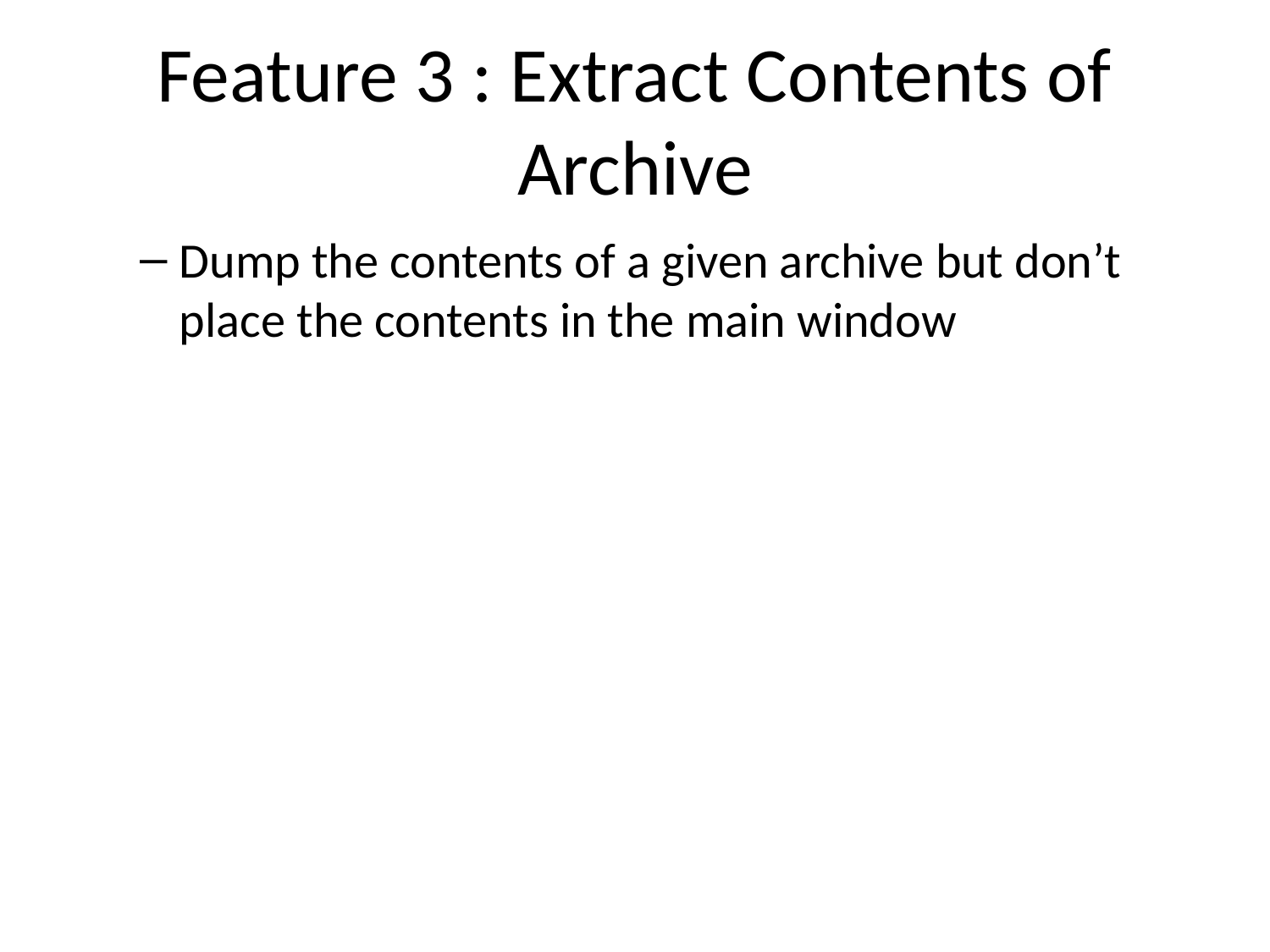

# Feature 3 : Extract Contents of Archive
Dump the contents of a given archive but don’t place the contents in the main window